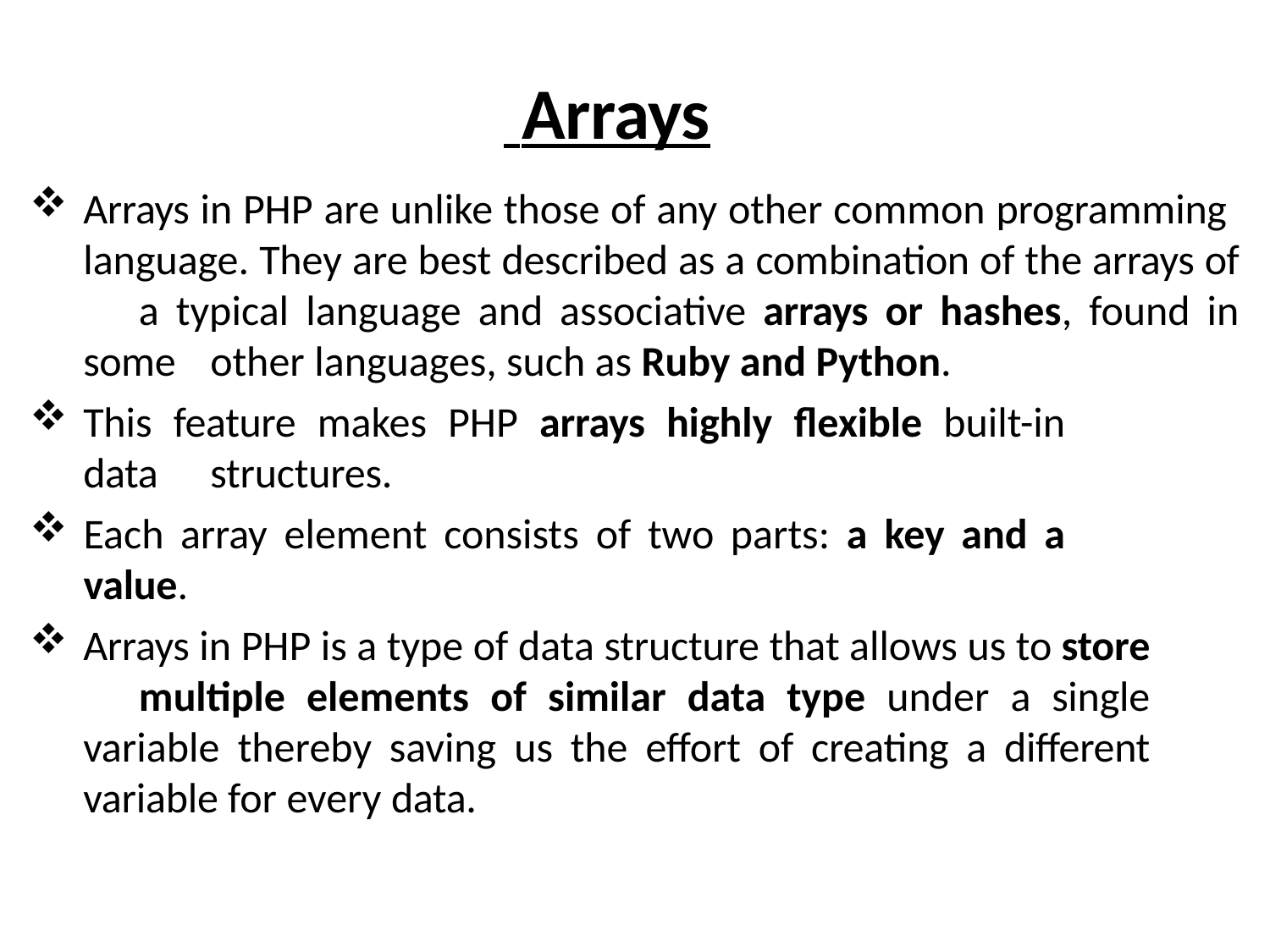

# Arrays
Arrays in PHP are unlike those of any other common programming 	language. They are best described as a combination of the arrays of 	a typical language and associative arrays or hashes, found in some 	other languages, such as Ruby and Python.
This feature makes PHP arrays highly flexible built-in data 	structures.
Each array element consists of two parts: a key and a value.
Arrays in PHP is a type of data structure that allows us to store 	multiple elements of similar data type under a single variable thereby saving us the effort of creating a different variable for every data.